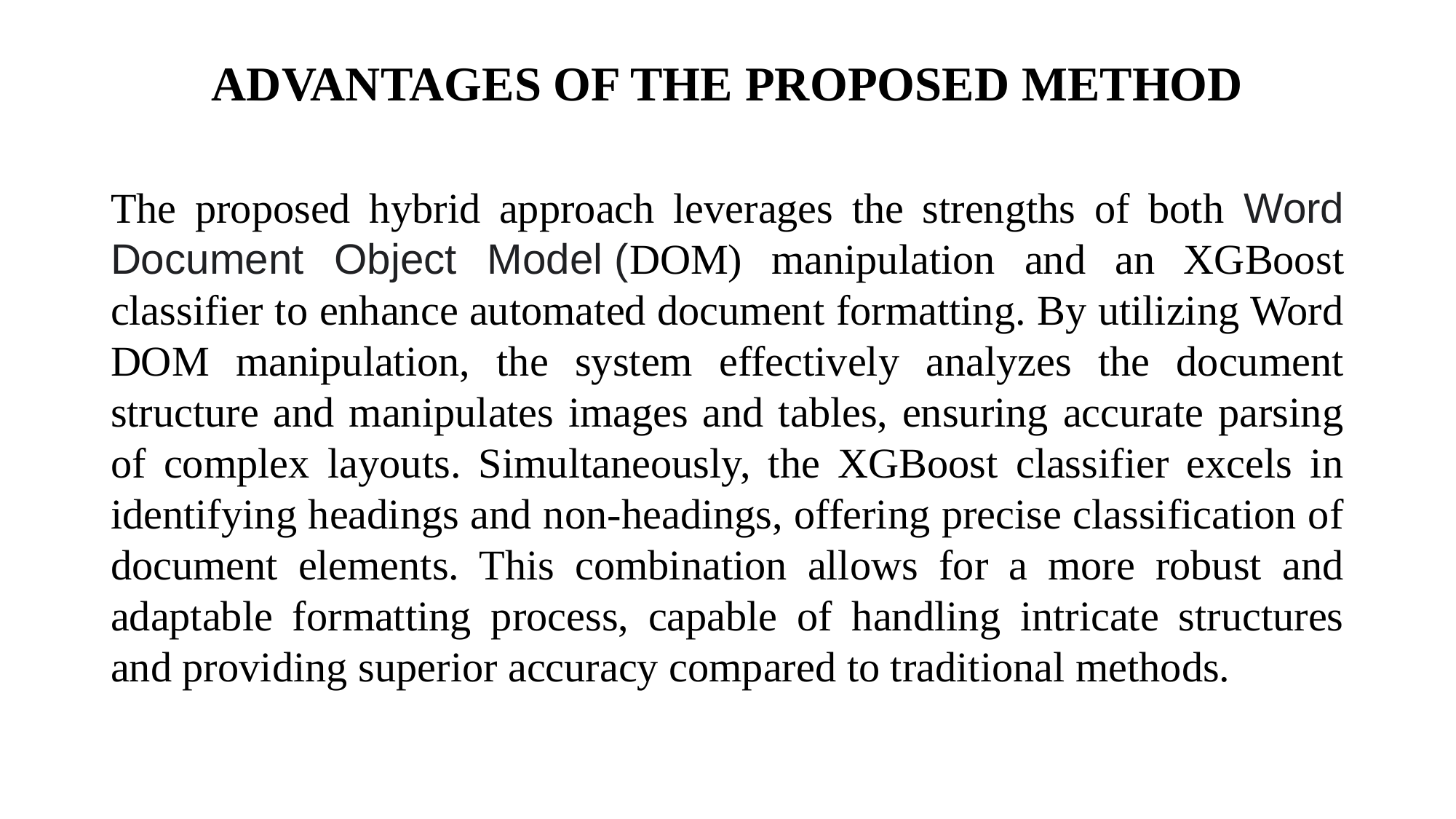

# ADVANTAGES OF THE PROPOSED METHOD
The proposed hybrid approach leverages the strengths of both Word Document Object Model (DOM) manipulation and an XGBoost classifier to enhance automated document formatting. By utilizing Word DOM manipulation, the system effectively analyzes the document structure and manipulates images and tables, ensuring accurate parsing of complex layouts. Simultaneously, the XGBoost classifier excels in identifying headings and non-headings, offering precise classification of document elements. This combination allows for a more robust and adaptable formatting process, capable of handling intricate structures and providing superior accuracy compared to traditional methods.